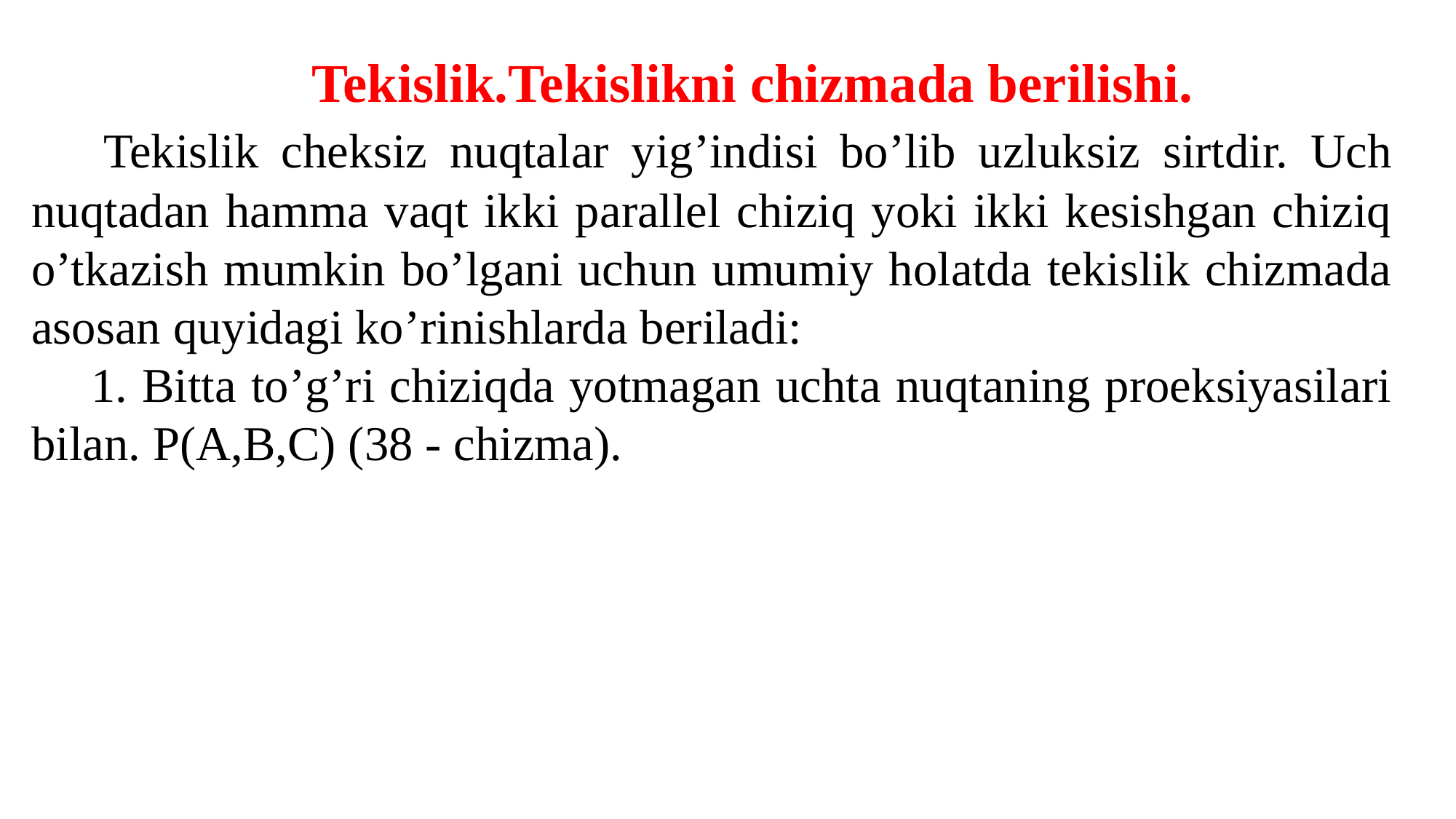

Tekislik.Tekislikni chizmada berilishi.
   Tekislik cheksiz nuqtalar yig’indisi bo’lib uzluksiz sirtdir. Uch nuqtadan hamma vaqt ikki parallel chiziq yoki ikki kesishgan chiziq o’tkazish mumkin bo’lgani uchun umumiy holatda tekislik chizmada asosan quyidagi ko’rinishlarda beriladi:
    1. Bitta to’g’ri chiziqda yotmagan uchta nuqtaning proeksiyasilari bilan. P(A,B,C) (38 - chizma).